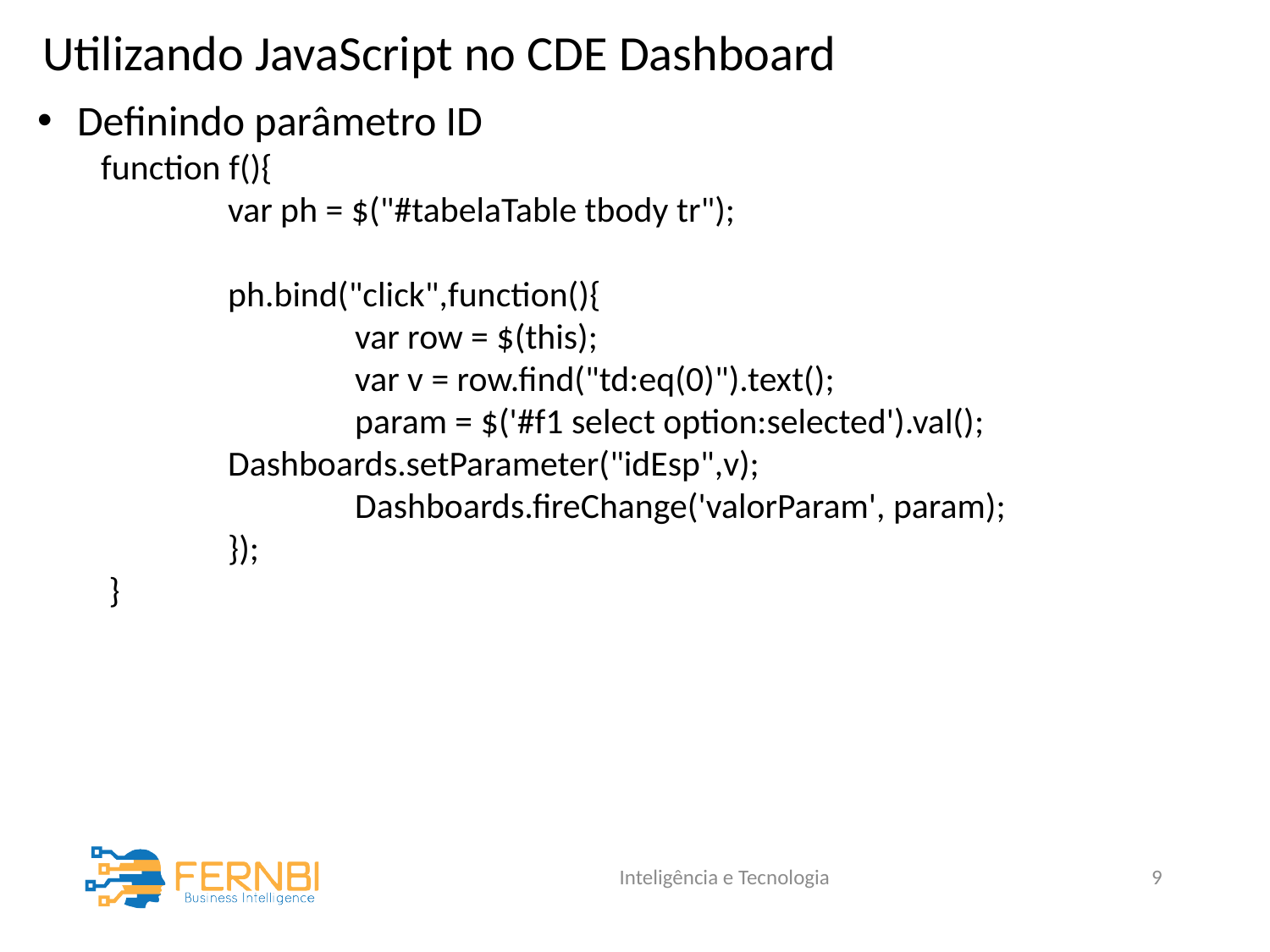

Utilizando JavaScript no CDE Dashboard
Definindo parâmetro ID
function f(){
	var ph = $("#tabelaTable tbody tr");

	ph.bind("click",function(){
		var row = $(this);
		var v = row.find("td:eq(0)").text();
		param = $('#f1 select option:selected').val();
        	Dashboards.setParameter("idEsp",v);
		Dashboards.fireChange('valorParam', param);
	});
 }
CASO 1
Inteligência e Tecnologia
9